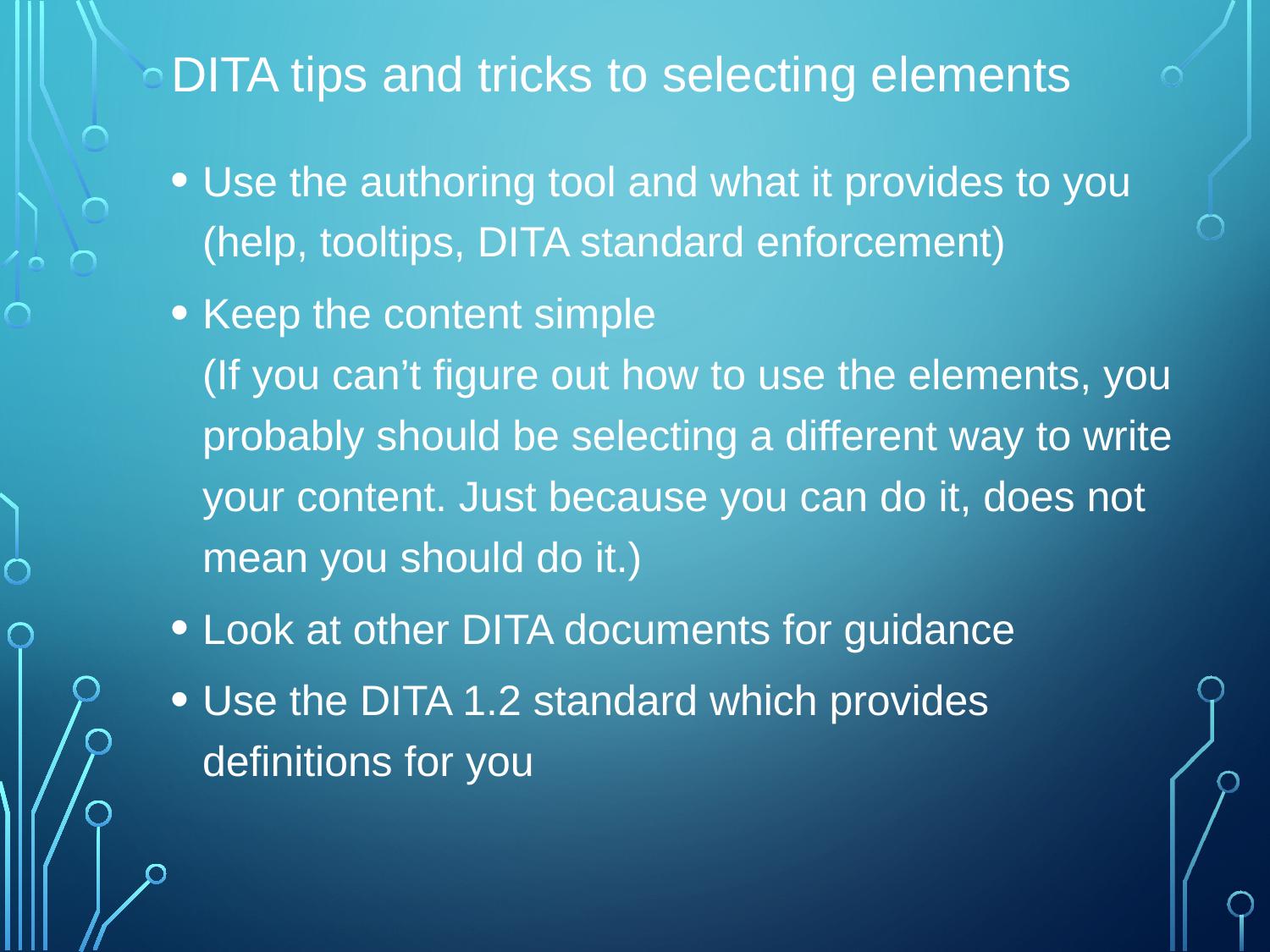

# DITA tips and tricks to selecting elements
Use the authoring tool and what it provides to you (help, tooltips, DITA standard enforcement)
Keep the content simple
(If you can’t figure out how to use the elements, you probably should be selecting a different way to write your content. Just because you can do it, does not mean you should do it.)
Look at other DITA documents for guidance
Use the DITA 1.2 standard which provides definitions for you